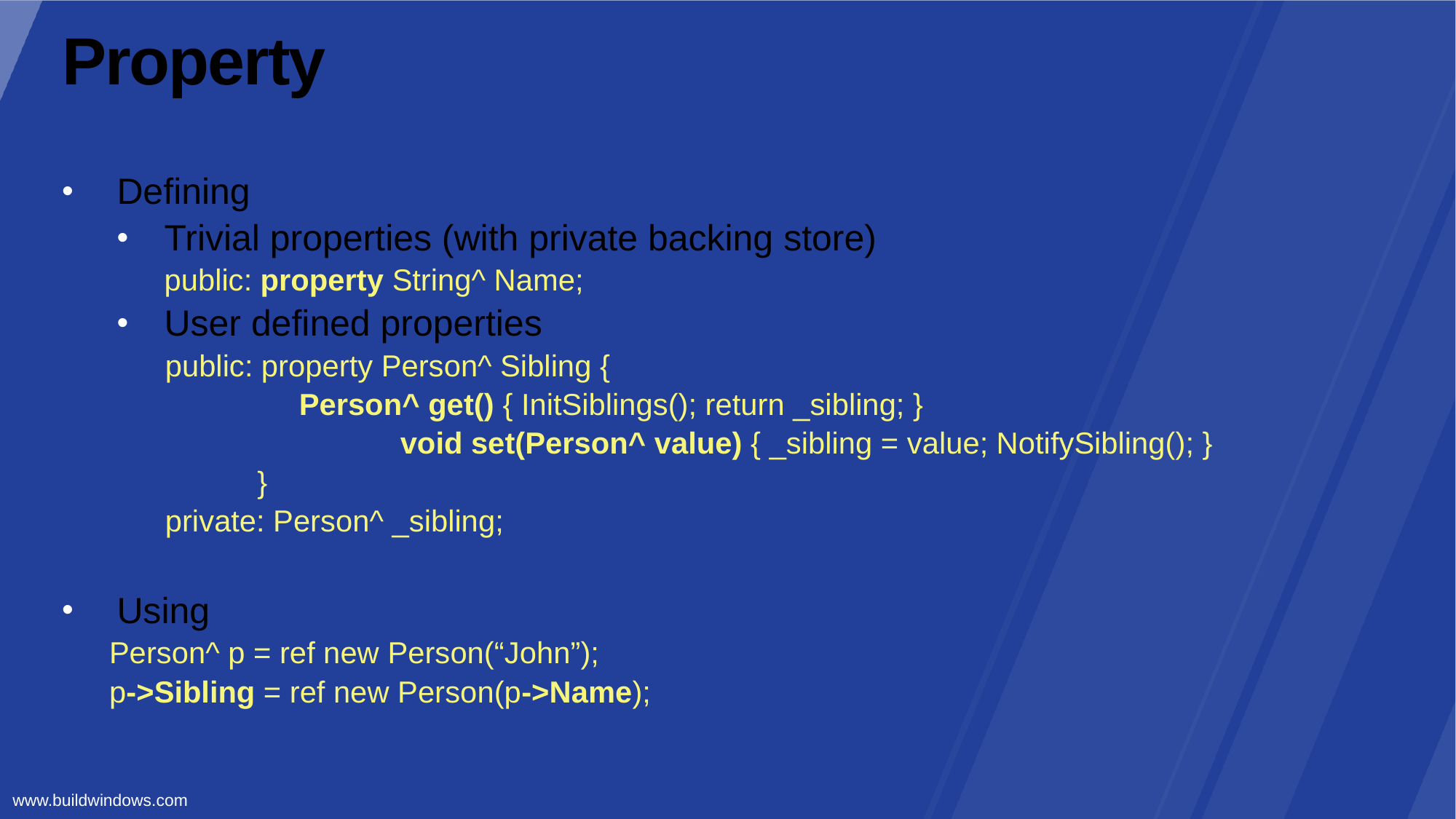

# Property
Defining
Trivial properties (with private backing store)
public: property String^ Name;
User defined properties
public: property Person^ Sibling {
                Person^ get() { InitSiblings(); return _sibling; }
		  void set(Person^ value) { _sibling = value; NotifySibling(); }
           }
private: Person^ _sibling;

Using
Person^ p = ref new Person(“John”);
p->Sibling = ref new Person(p->Name);